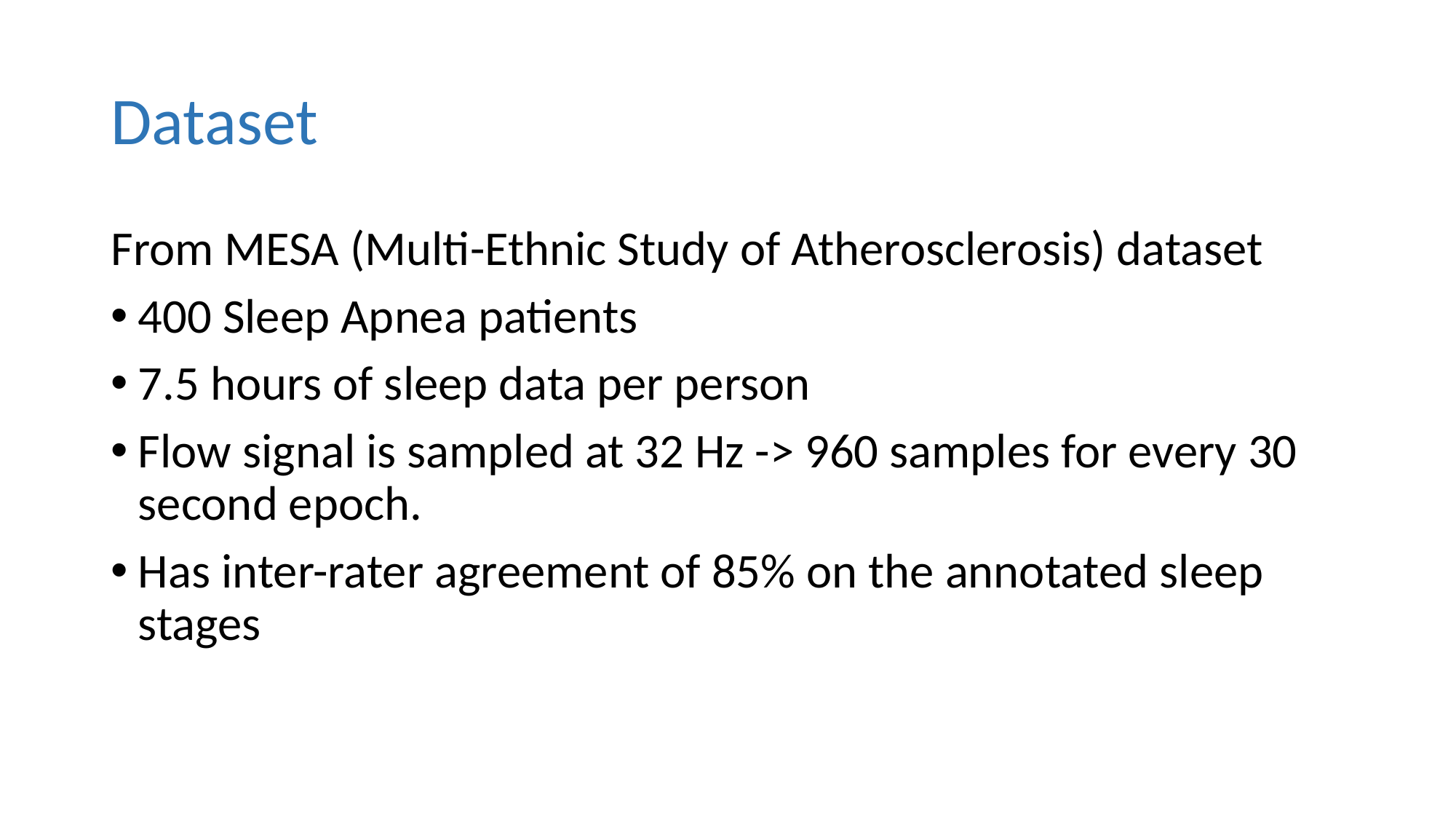

# Dataset
From MESA (Multi-Ethnic Study of Atherosclerosis) dataset
400 Sleep Apnea patients
7.5 hours of sleep data per person
Flow signal is sampled at 32 Hz -> 960 samples for every 30 second epoch.
Has inter-rater agreement of 85% on the annotated sleep stages